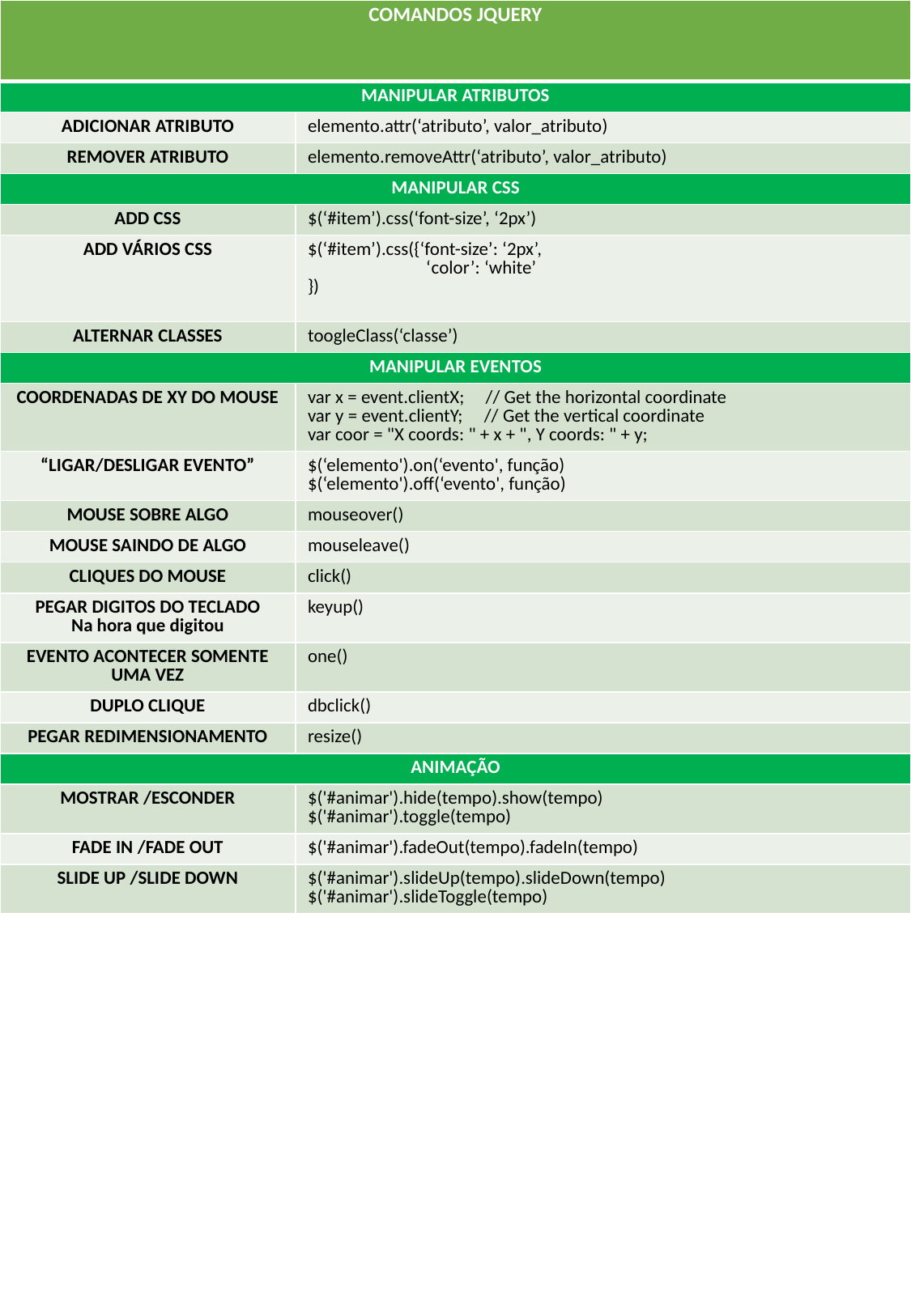

| COMANDOS JQUERY |  |
| --- | --- |
| MANIPULAR ATRIBUTOS |  |
| ADICIONAR ATRIBUTO | elemento.attr(‘atributo’, valor\_atributo) |
| REMOVER ATRIBUTO | elemento.removeAttr(‘atributo’, valor\_atributo) |
| MANIPULAR CSS |  |
| ADD CSS | $(‘#item’).css(‘font-size’, ‘2px’) |
| ADD VÁRIOS CSS | $(‘#item’).css({‘font-size’: ‘2px’, ‘color’: ‘white’ }) |
| ALTERNAR CLASSES | toogleClass(‘classe’) |
| MANIPULAR EVENTOS |  |
| COORDENADAS DE XY DO MOUSE | var x = event.clientX; // Get the horizontal coordinate var y = event.clientY; // Get the vertical coordinate var coor = "X coords: " + x + ", Y coords: " + y; |
| “LIGAR/DESLIGAR EVENTO” | $(‘elemento').on(‘evento', função) $(‘elemento').off(‘evento', função) |
| MOUSE SOBRE ALGO | mouseover() |
| MOUSE SAINDO DE ALGO | mouseleave() |
| CLIQUES DO MOUSE | click() |
| PEGAR DIGITOS DO TECLADO Na hora que digitou | keyup() |
| EVENTO ACONTECER SOMENTE UMA VEZ | one() |
| DUPLO CLIQUE | dbclick() |
| PEGAR REDIMENSIONAMENTO | resize() |
| ANIMAÇÃO |  |
| MOSTRAR /ESCONDER | $('#animar').hide(tempo).show(tempo) $('#animar').toggle(tempo) |
| FADE IN /FADE OUT | $('#animar').fadeOut(tempo).fadeIn(tempo) |
| SLIDE UP /SLIDE DOWN | $('#animar').slideUp(tempo).slideDown(tempo) $('#animar').slideToggle(tempo) |